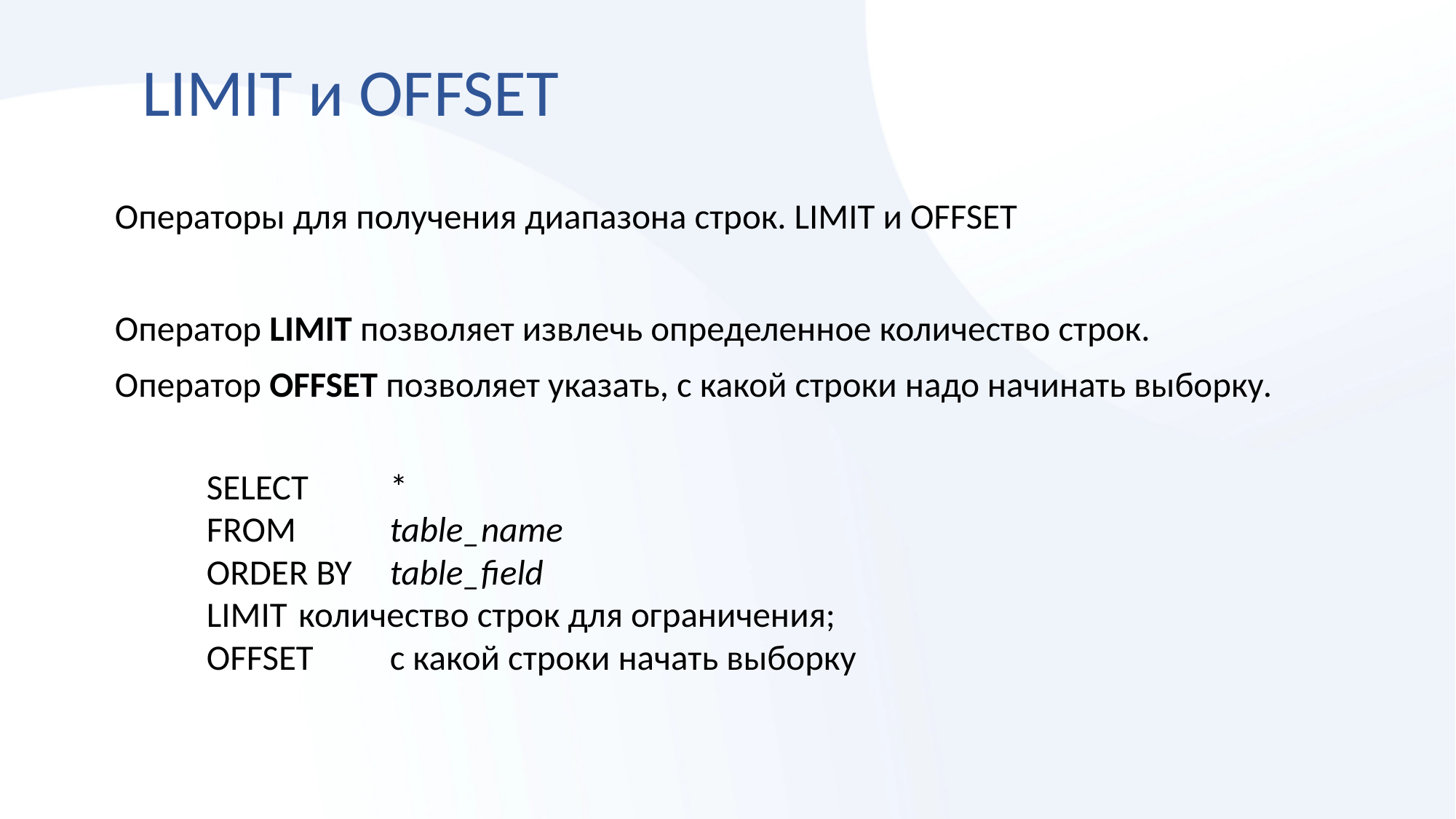

# LIMIT и OFFSET
Операторы для получения диапазона строк. LIMIT и OFFSET

Оператор LIMIT позволяет извлечь определенное количество строк.
Оператор OFFSET позволяет указать, с какой строки надо начинать выборку.

	SELECT 	*
	FROM 		table_name
	ORDER BY 	table_field
	LIMIT 		количество строк для ограничения;
	OFFSET	c какой строки начать выборку